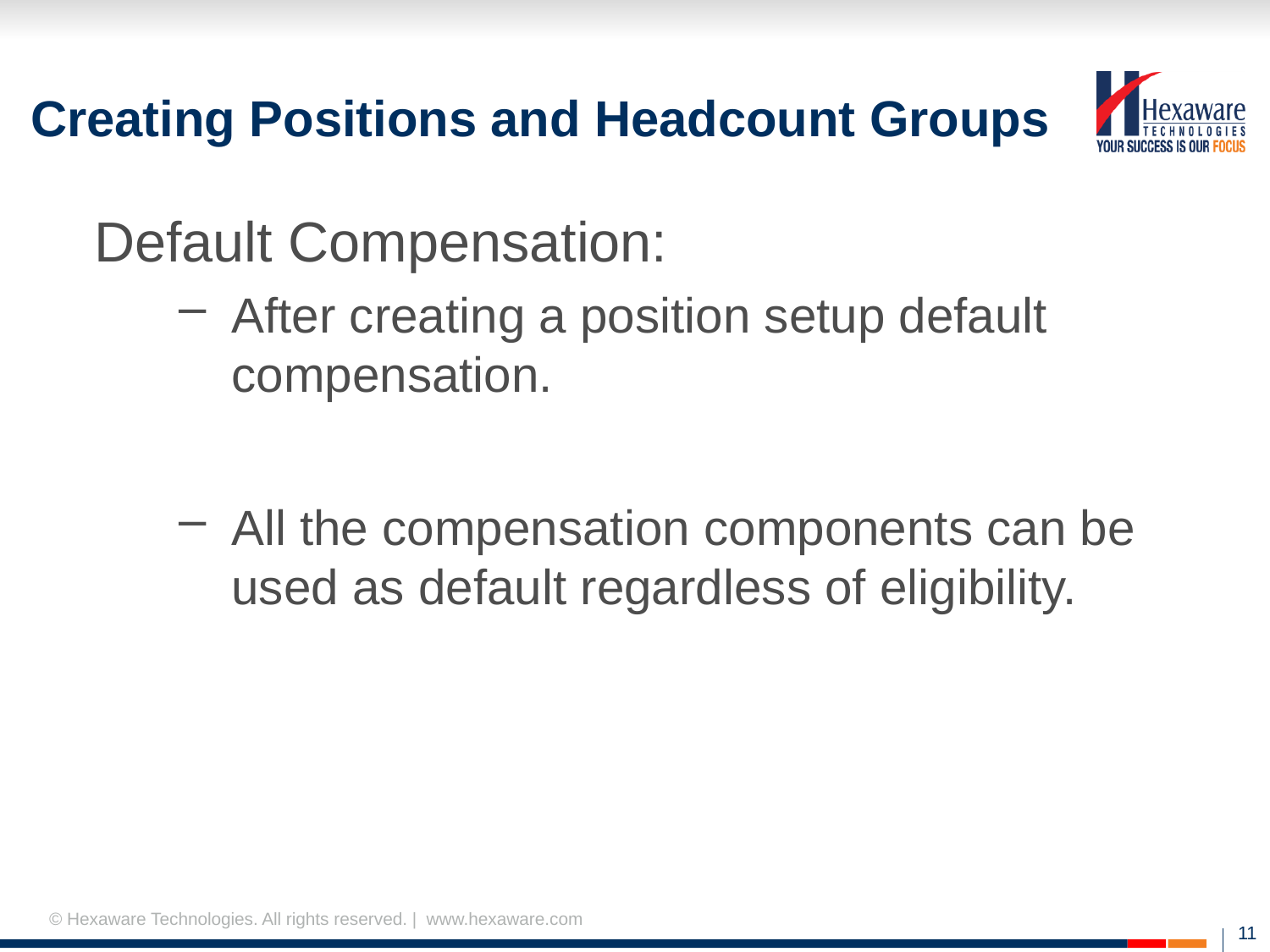

# Creating Positions and Headcount Groups
Default Compensation:
After creating a position setup default compensation.

All the compensation components can be used as default regardless of eligibility.